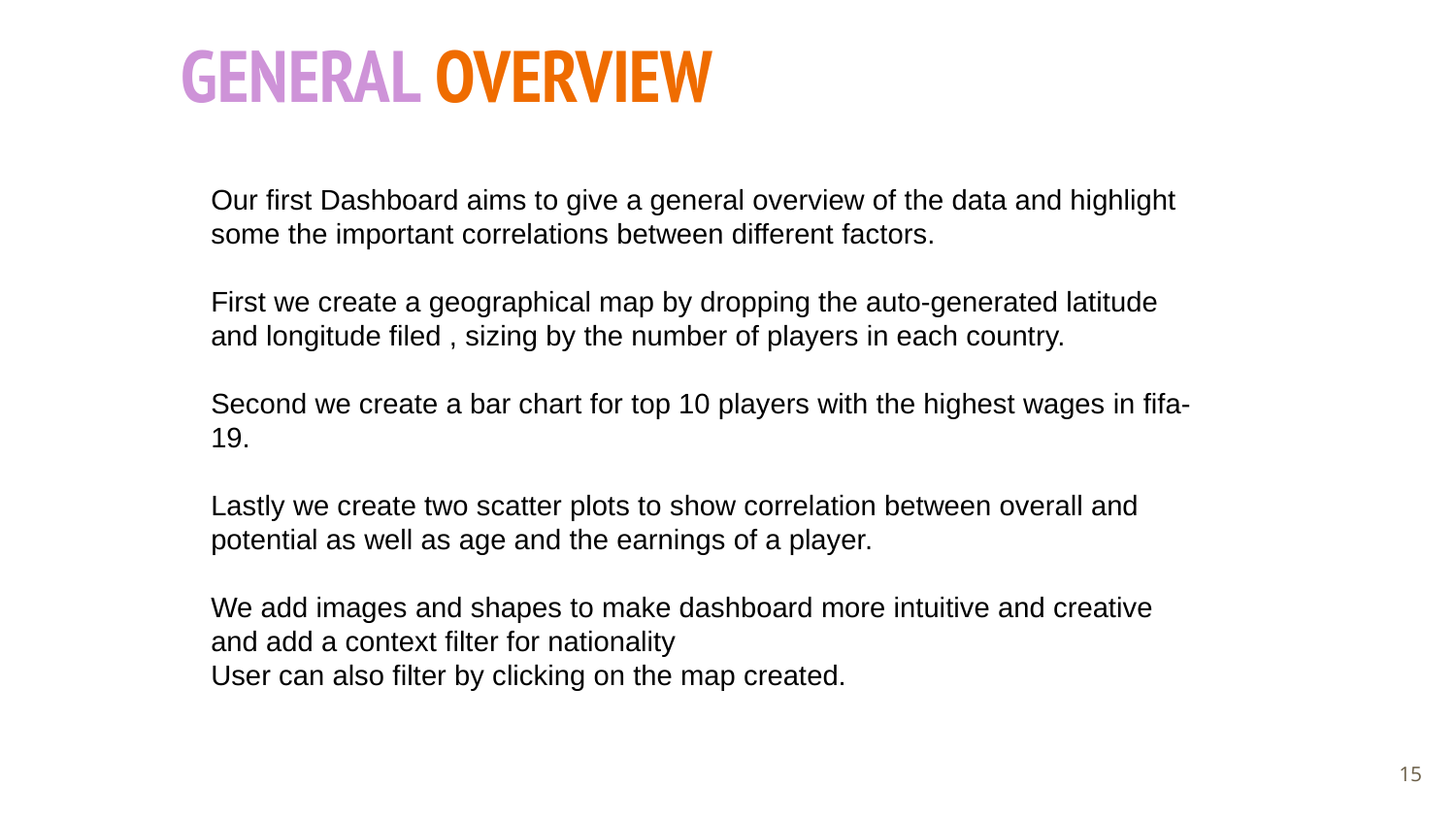

# GENERAL OVERVIEW
Our first Dashboard aims to give a general overview of the data and highlight some the important correlations between different factors.

First we create a geographical map by dropping the auto-generated latitude and longitude filed , sizing by the number of players in each country.

Second we create a bar chart for top 10 players with the highest wages in fifa-19.

Lastly we create two scatter plots to show correlation between overall and potential as well as age and the earnings of a player.

We add images and shapes to make dashboard more intuitive and creative and add a context filter for nationality
User can also filter by clicking on the map created.

15